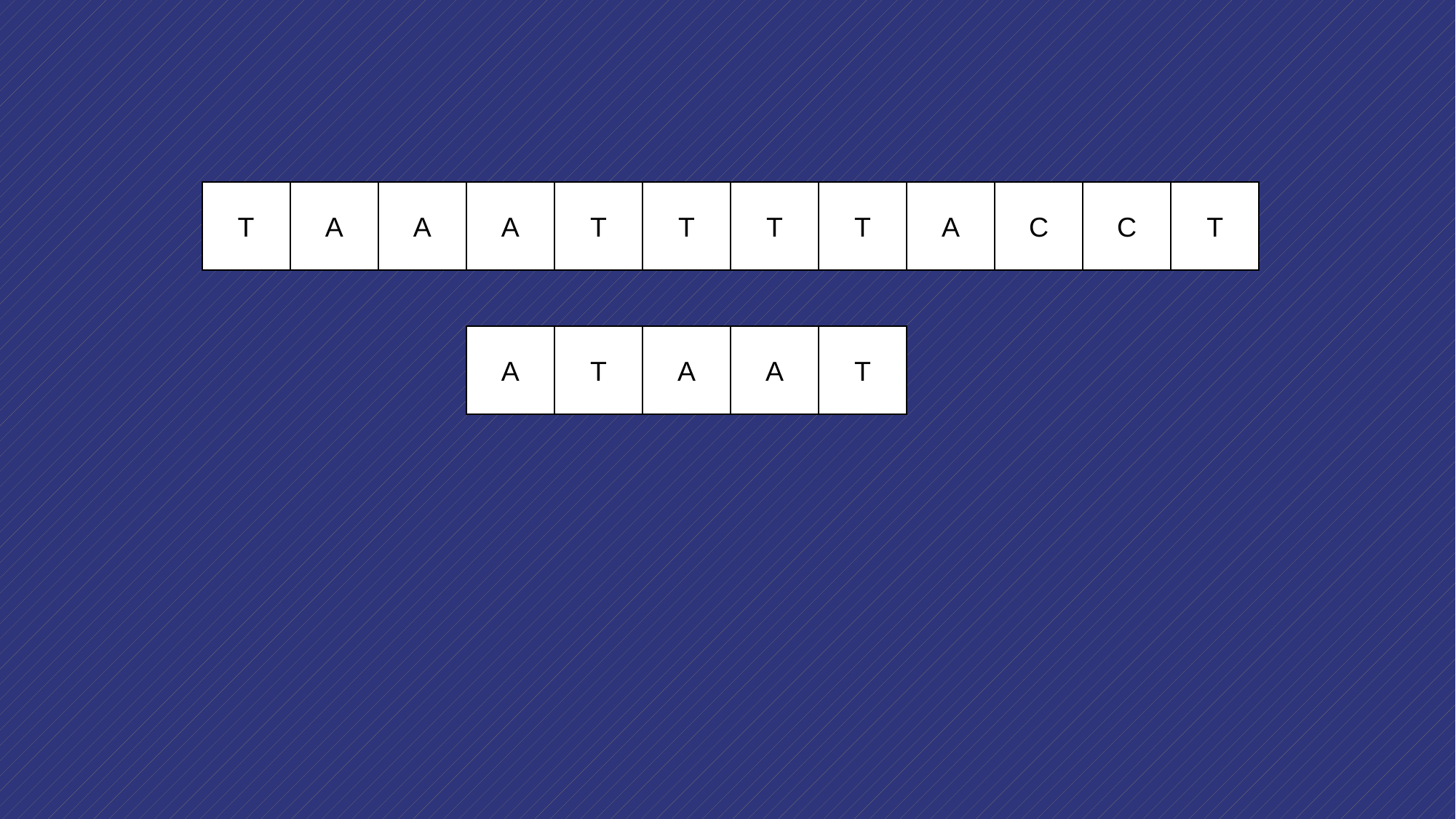

T
A
A
A
T
T
T
T
A
C
C
T
T
A
T
A
A